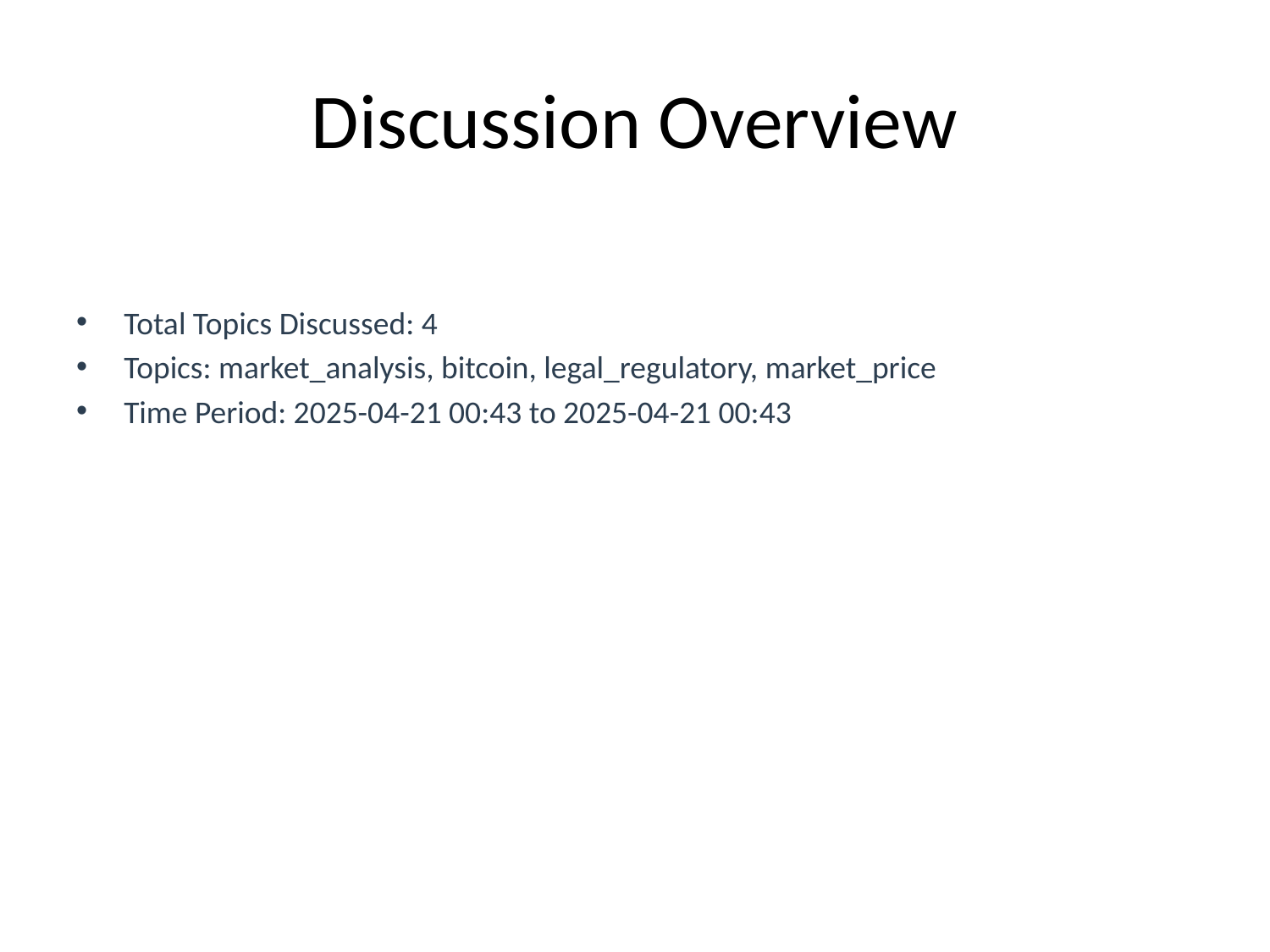

# Discussion Overview

Total Topics Discussed: 4
Topics: market_analysis, bitcoin, legal_regulatory, market_price
Time Period: 2025-04-21 00:43 to 2025-04-21 00:43